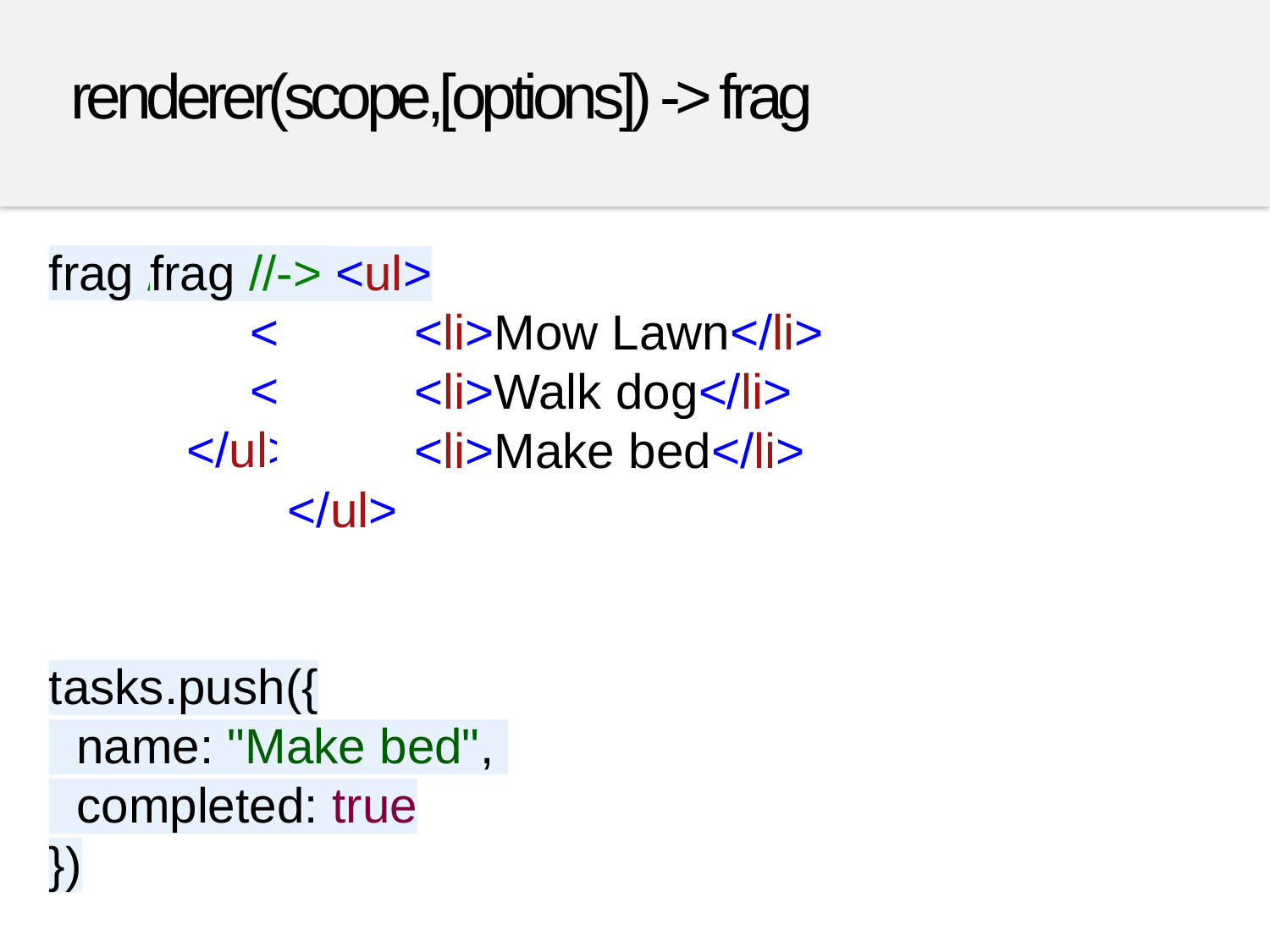

renderer(scope,[options]) -> frag
frag //-> <ul>
	          <li>Mow Lawn</li>
	          <li>Walk dog</li>
          </ul>

tasks.push({
  name: "Make bed",
  completed: true
})

frag //-> <ul>
	          <li>Mow Lawn</li>
	          <li>Walk dog</li>
	          <li>Make bed</li>
          </ul>